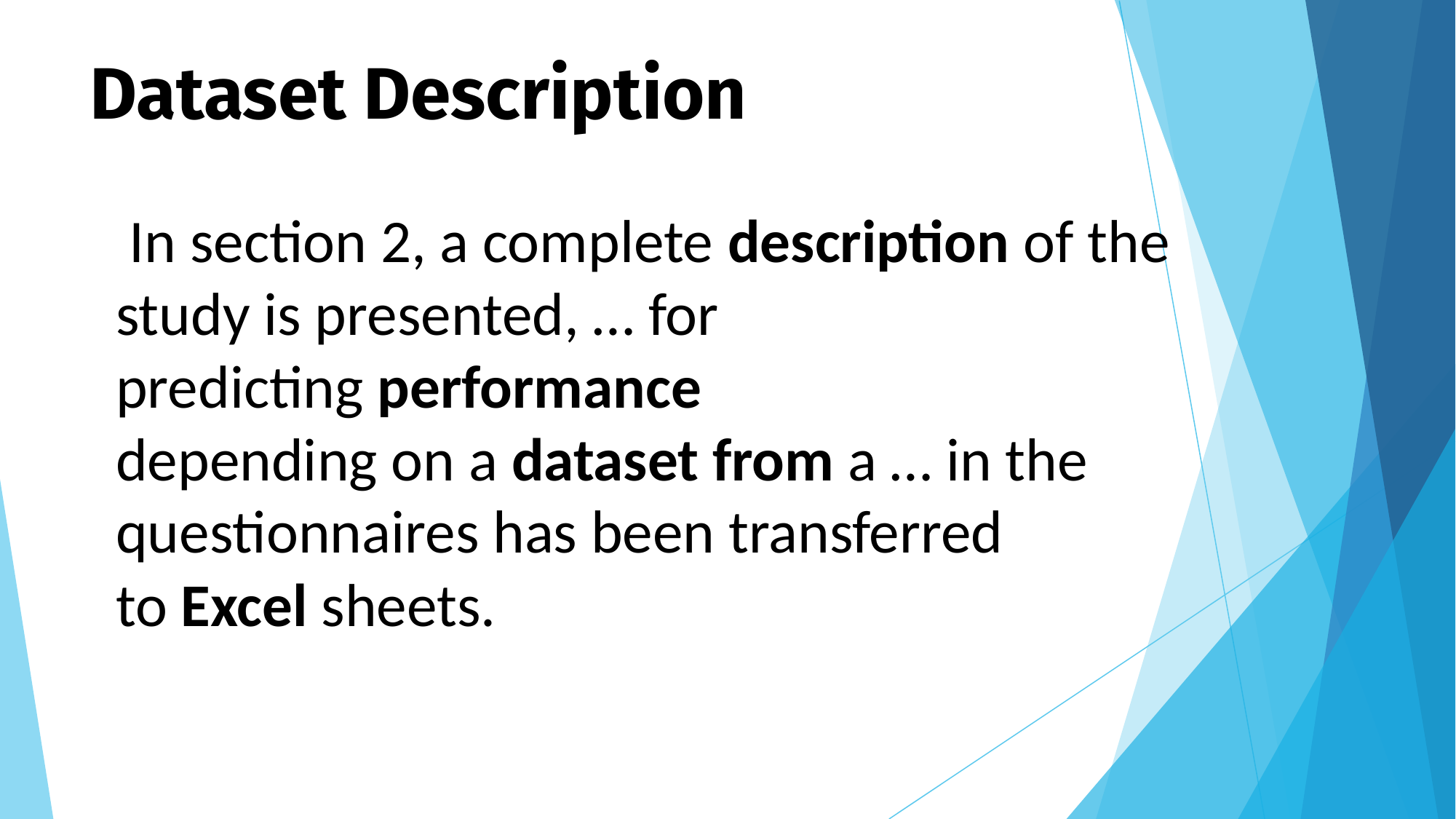

# Dataset Description
 In section 2, a complete description of the study is presented, … for predicting performance
depending on a dataset from a … in the questionnaires has been transferred to Excel sheets.